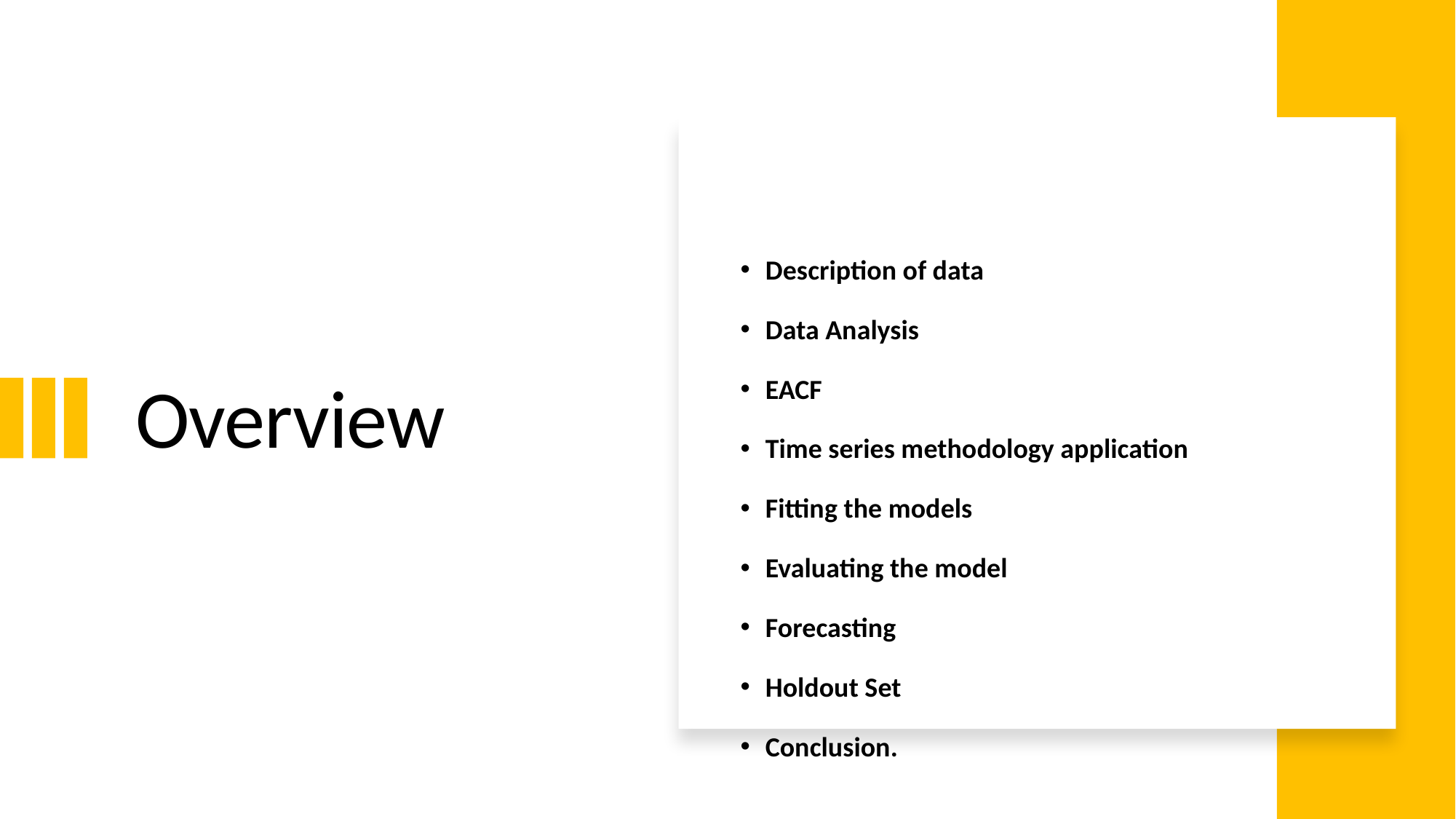

# Overview
Description of data

Data Analysis

EACF

Time series methodology application

Fitting the models

Evaluating the model

Forecasting

Holdout Set

Conclusion.